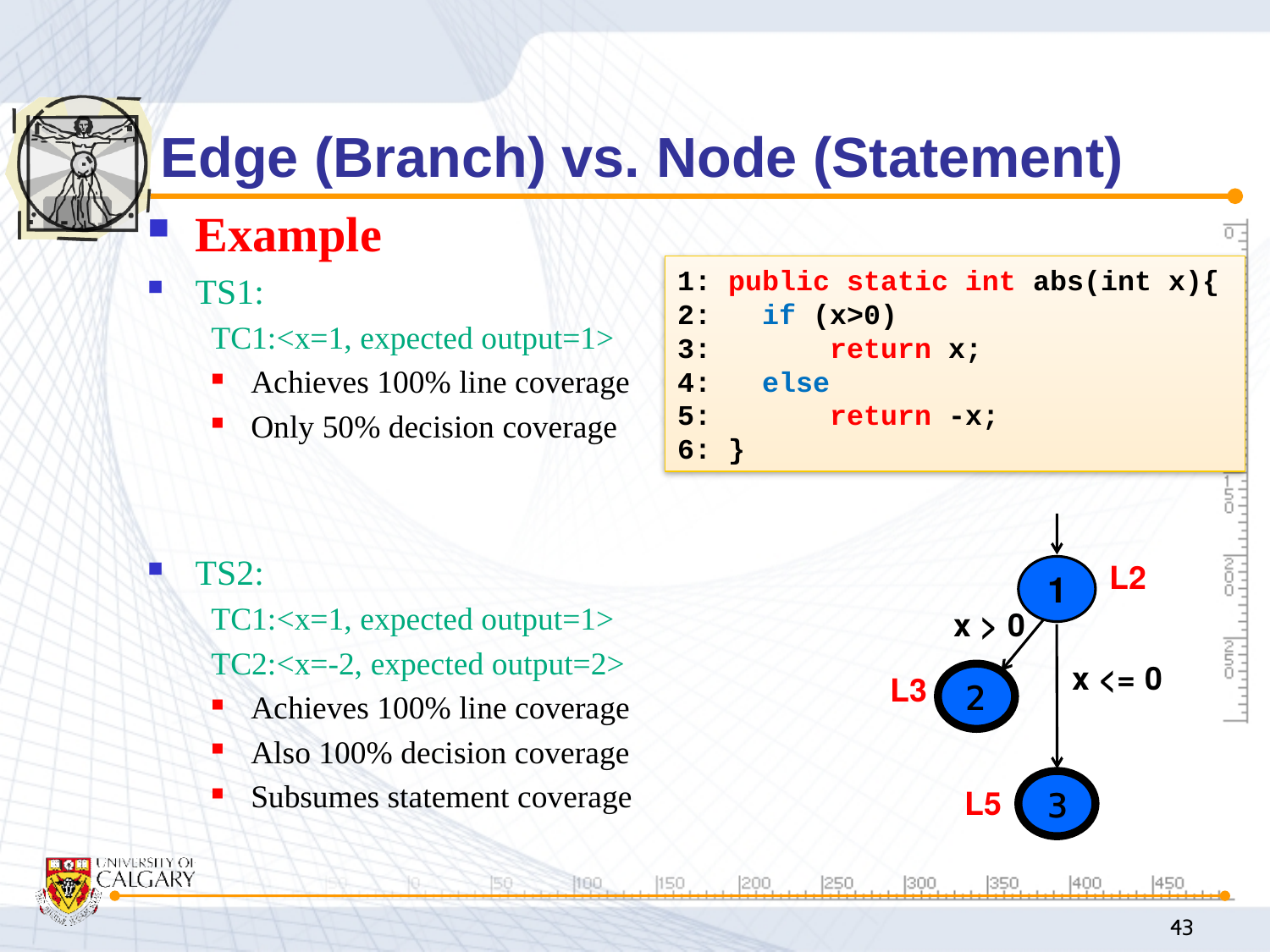

# Edge (Branch) vs. Node (Statement)
Example
TS1:
TC1:<x=1, expected output=1>
Achieves 100% line coverage
Only 50% decision coverage

TS2:
TC1:<x=1, expected output=1>
TC2:<x=-2, expected output=2>
Achieves 100% line coverage
Also 100% decision coverage
Subsumes statement coverage

1: public static int abs(int x){
2:   if (x>0)
3:       return x;
4:   else
5:       return -x;
6: }

1
x > 0

x <= 0

2
L3

3
L5
L2
43